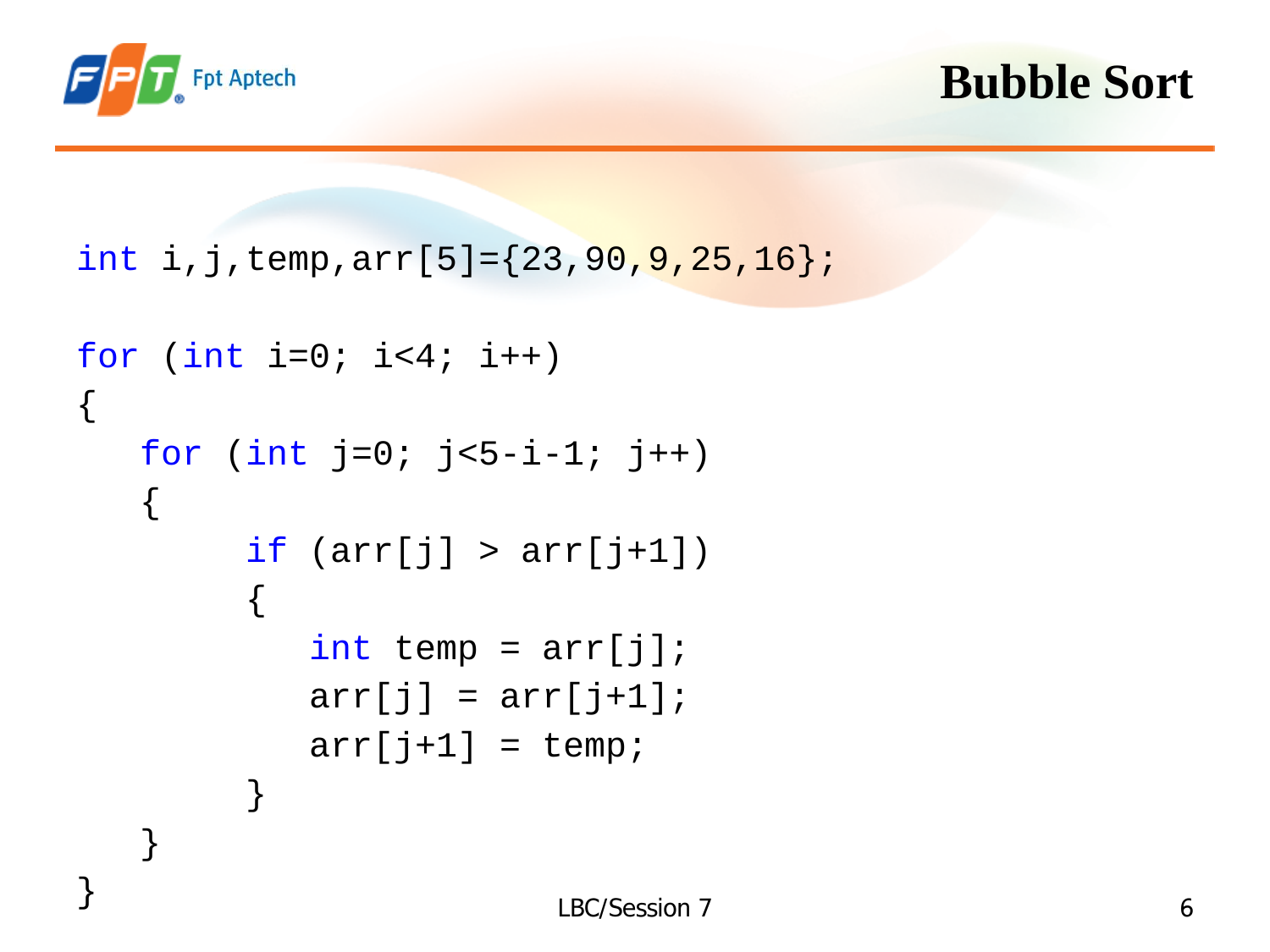

# Bubble Sort

int i,j,temp,arr[5]={23,90,9,25,16};

for (int i=0; i<4; i++)
{
   for (int j=0; j<5-i-1; j++)
   {
        if (arr[j] > arr[j+1])
        {
           int temp = arr[j];
           arr[j] = arr[j+1];
           arr[j+1] = temp;
        }
   }
}

LBC/Session 7
6